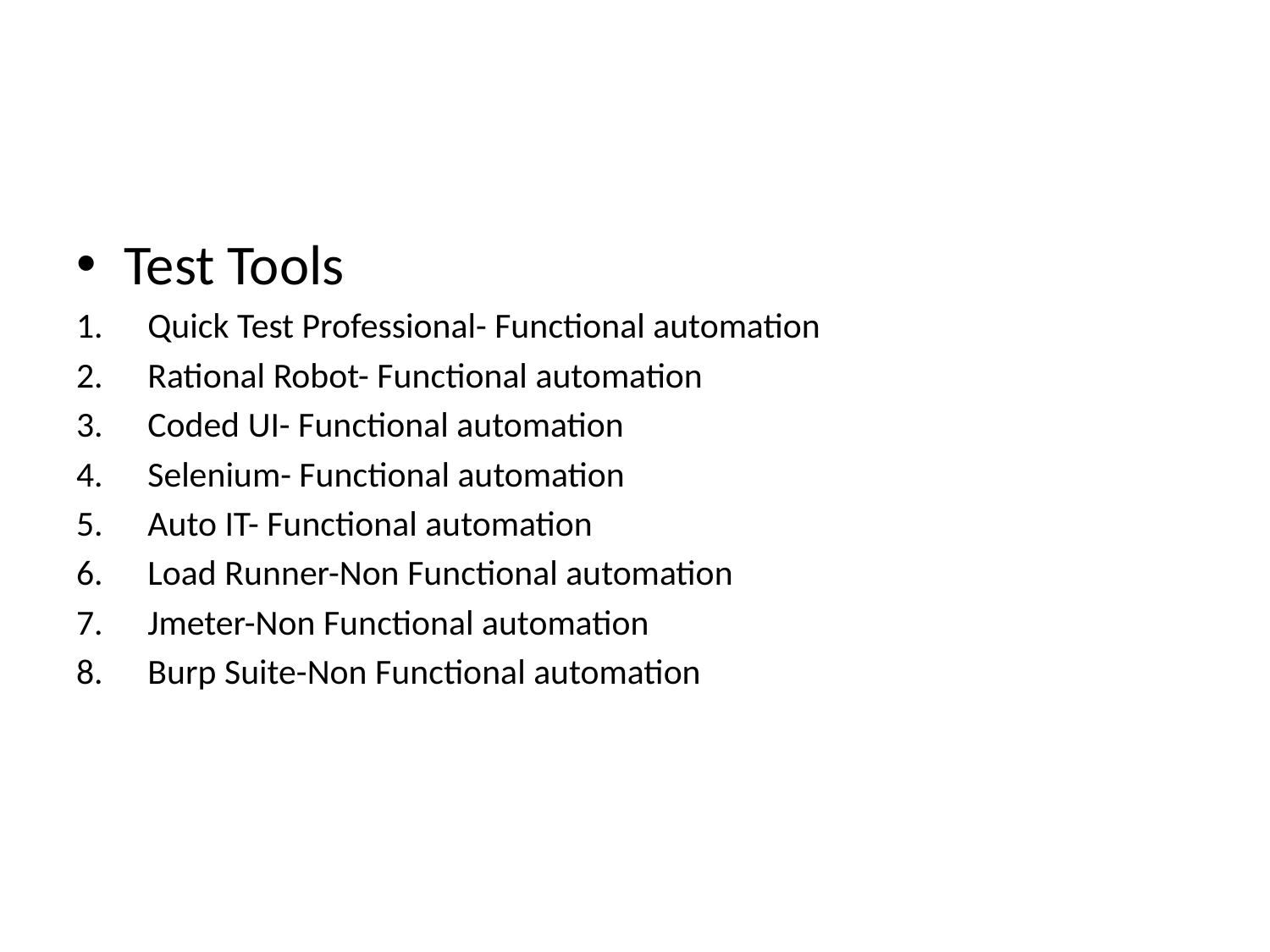

#
Test Tools
Quick Test Professional- Functional automation
Rational Robot- Functional automation
Coded UI- Functional automation
Selenium- Functional automation
Auto IT- Functional automation
Load Runner-Non Functional automation
Jmeter-Non Functional automation
Burp Suite-Non Functional automation